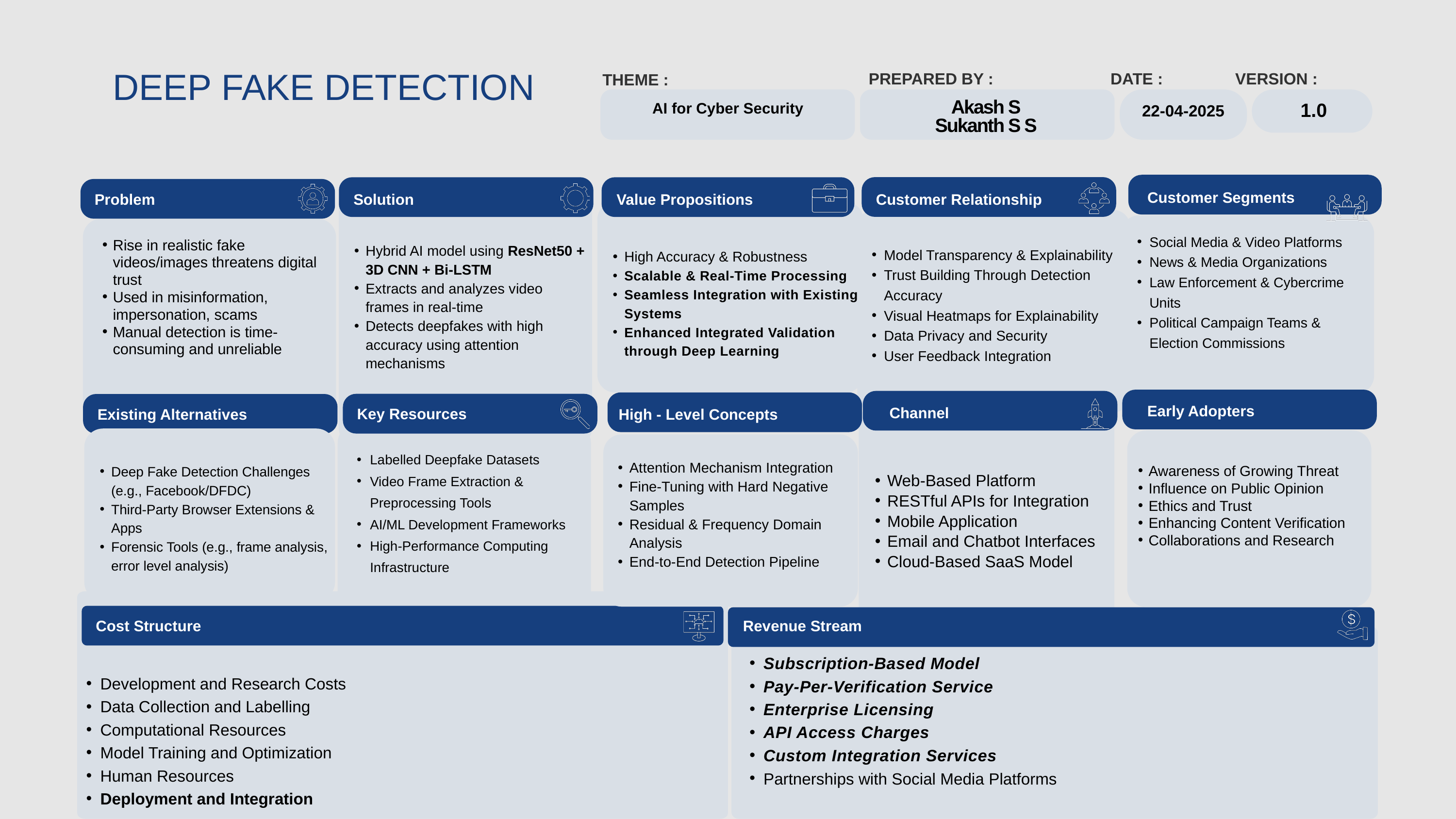

DEEP FAKE DETECTION
PREPARED BY :
DATE :
VERSION :
THEME :
1.0

22-04-2025
AI for Cyber Security
Akash S
Sukanth S S

Hybrid AI model using ResNet50 + 3D CNN + Bi-LSTM
Extracts and analyzes video frames in real-time
Detects deepfakes with high accuracy using attention mechanisms

Customer Segments
Problem
Solution
Value Propositions
Customer Relationship

Model Transparency & Explainability
Trust Building Through Detection Accuracy
Visual Heatmaps for Explainability
Data Privacy and Security
User Feedback Integration

High Accuracy & Robustness
Scalable & Real-Time Processing
Seamless Integration with Existing Systems
Enhanced Integrated Validation through Deep Learning

Rise in realistic fake videos/images threatens digital trust
Used in misinformation, impersonation, scams
Manual detection is time-consuming and unreliable

Social Media & Video Platforms
News & Media Organizations
Law Enforcement & Cybercrime Units
Political Campaign Teams & Election Commissions

Web-Based Platform
RESTful APIs for Integration
Mobile Application
Email and Chatbot Interfaces
Cloud-Based SaaS Model

Early Adopters

Channel
Key Resources
Existing Alternatives
High - Level Concepts

Labelled Deepfake Datasets
Video Frame Extraction & Preprocessing Tools
AI/ML Development Frameworks
High-Performance Computing Infrastructure

Deep Fake Detection Challenges (e.g., Facebook/DFDC)
Third-Party Browser Extensions & Apps
Forensic Tools (e.g., frame analysis, error level analysis)

Awareness of Growing Threat
Influence on Public Opinion
Ethics and Trust
Enhancing Content Verification
Collaborations and Research

Attention Mechanism Integration
Fine-Tuning with Hard Negative Samples
Residual & Frequency Domain Analysis
End-to-End Detection Pipeline

Development and Research Costs
Data Collection and Labelling
Computational Resources
Model Training and Optimization
Human Resources
Deployment and Integration

Cost Structure
Revenue Stream

Subscription-Based Model
Pay-Per-Verification Service
Enterprise Licensing
API Access Charges
Custom Integration Services
Partnerships with Social Media Platforms